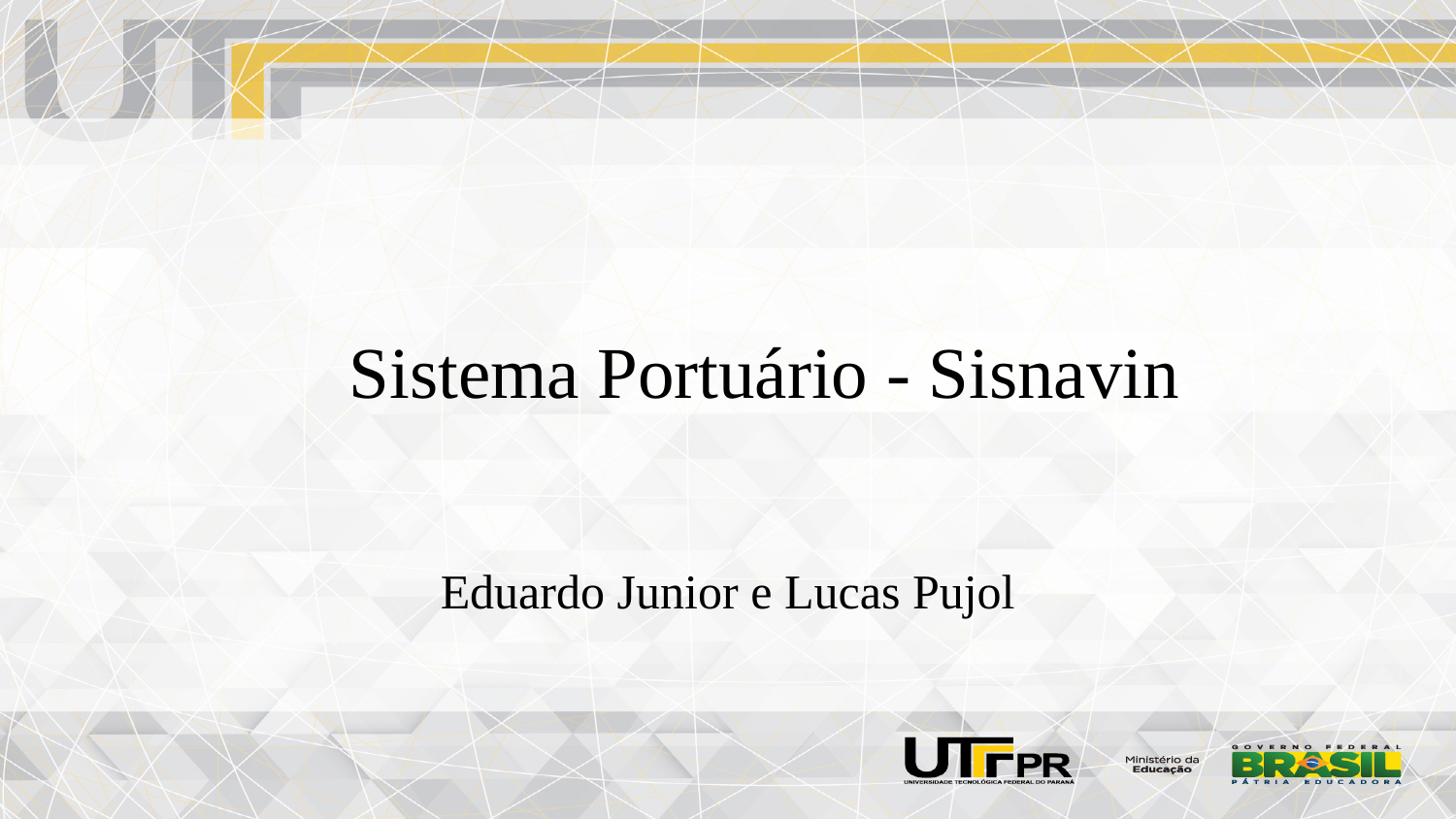

# Sistema Portuário - Sisnavin

Eduardo Junior e Lucas Pujol